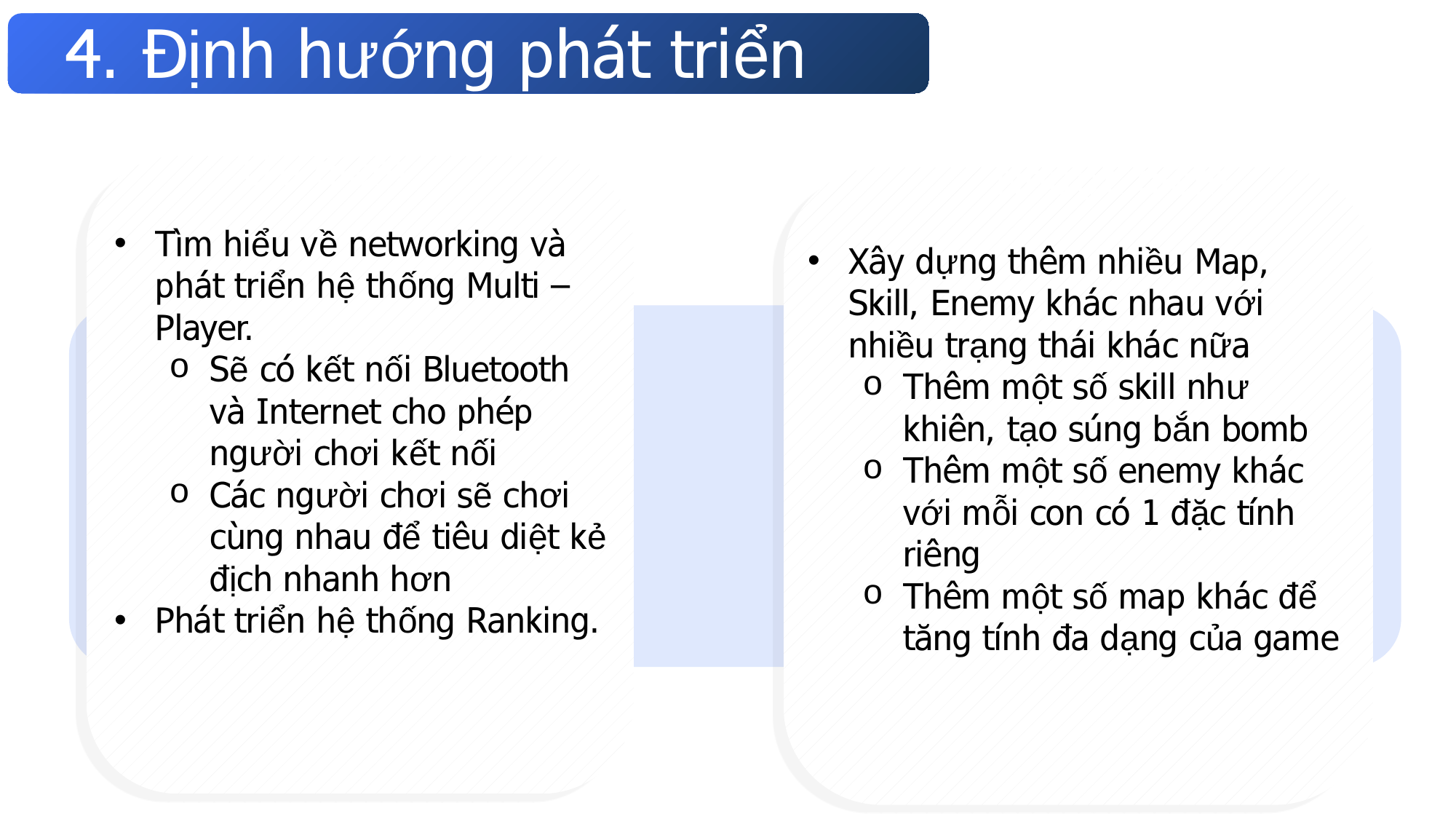

4. Định hướng phát triển
Ưu điểm
Nhược điểm

Tìm hiểu về networking và phát triển hệ thống Multi – Player.
Sẽ có kết nối Bluetooth và Internet cho phép người chơi kết nối
Các người chơi sẽ chơi cùng nhau để tiêu diệt kẻ địch nhanh hơn
Phát triển hệ thống Ranking.

Xây dựng thêm nhiều Map, Skill, Enemy khác nhau với nhiều trạng thái khác nữa
Thêm một số skill như khiên, tạo súng bắn bomb
Thêm một số enemy khác với mỗi con có 1 đặc tính riêng
Thêm một số map khác để tăng tính đa dạng của game